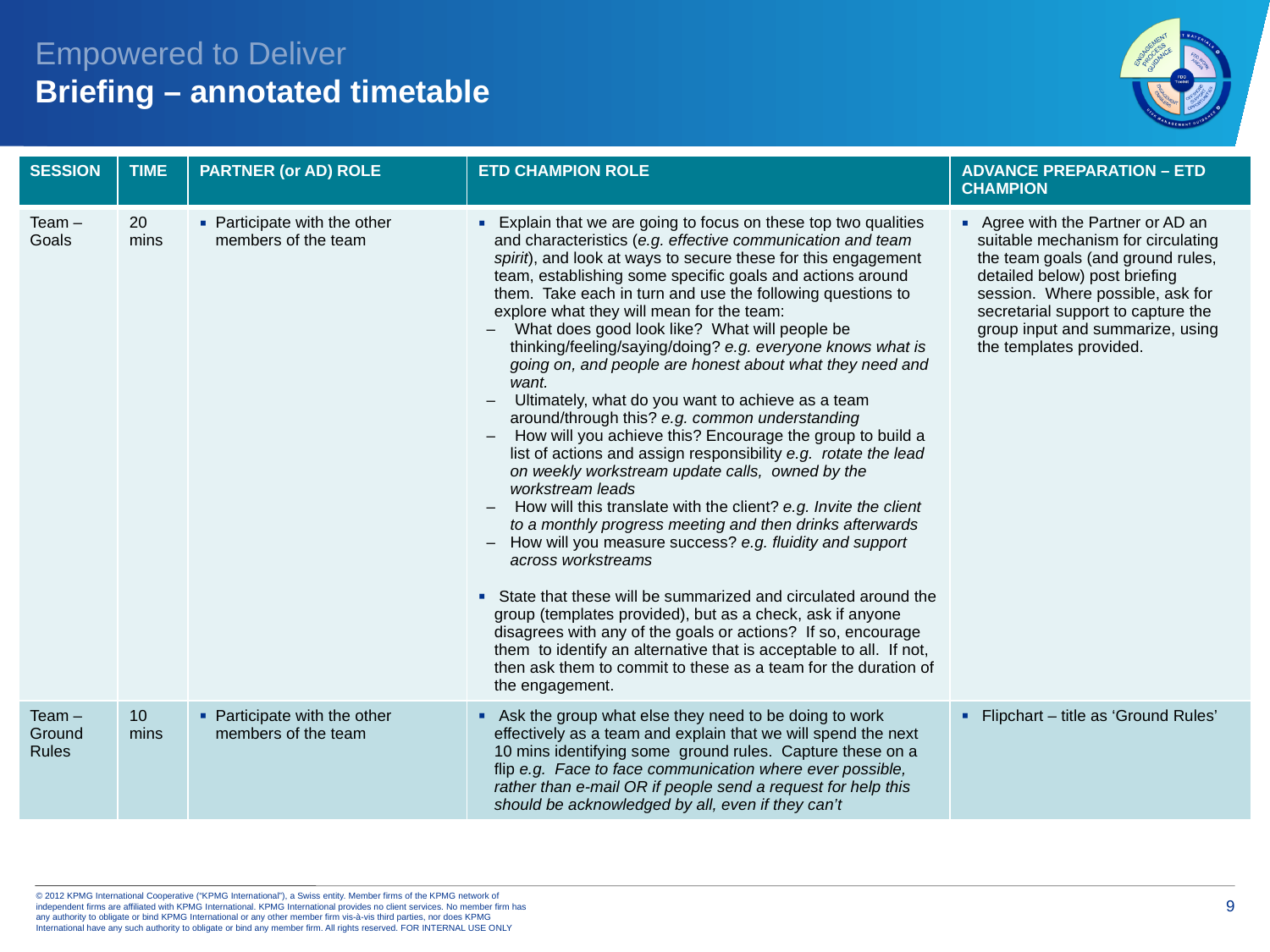

# Empowered to Deliver Briefing – annotated timetable
| SESSION | TIME | PARTNER (or AD) ROLE | ETD CHAMPION ROLE | ADVANCE PREPARATION – ETD CHAMPION |
| --- | --- | --- | --- | --- |
| Team – Goals | 20 mins | Participate with the other members of the team | Explain that we are going to focus on these top two qualities and characteristics (e.g. effective communication and team spirit), and look at ways to secure these for this engagement team, establishing some specific goals and actions around them. Take each in turn and use the following questions to explore what they will mean for the team: What does good look like? What will people be thinking/feeling/saying/doing? e.g. everyone knows what is going on, and people are honest about what they need and want. Ultimately, what do you want to achieve as a team around/through this? e.g. common understanding How will you achieve this? Encourage the group to build a list of actions and assign responsibility e.g. rotate the lead on weekly workstream update calls, owned by the workstream leads How will this translate with the client? e.g. Invite the client to a monthly progress meeting and then drinks afterwards How will you measure success? e.g. fluidity and support across workstreams State that these will be summarized and circulated around the group (templates provided), but as a check, ask if anyone disagrees with any of the goals or actions? If so, encourage them to identify an alternative that is acceptable to all. If not, then ask them to commit to these as a team for the duration of the engagement. | Agree with the Partner or AD an suitable mechanism for circulating the team goals (and ground rules, detailed below) post briefing session. Where possible, ask for secretarial support to capture the group input and summarize, using the templates provided. |
| Team – Ground Rules | 10 mins | Participate with the other members of the team | Ask the group what else they need to be doing to work effectively as a team and explain that we will spend the next 10 mins identifying some ground rules. Capture these on a flip e.g. Face to face communication where ever possible, rather than e-mail OR if people send a request for help this should be acknowledged by all, even if they can’t | Flipchart – title as ‘Ground Rules’ |